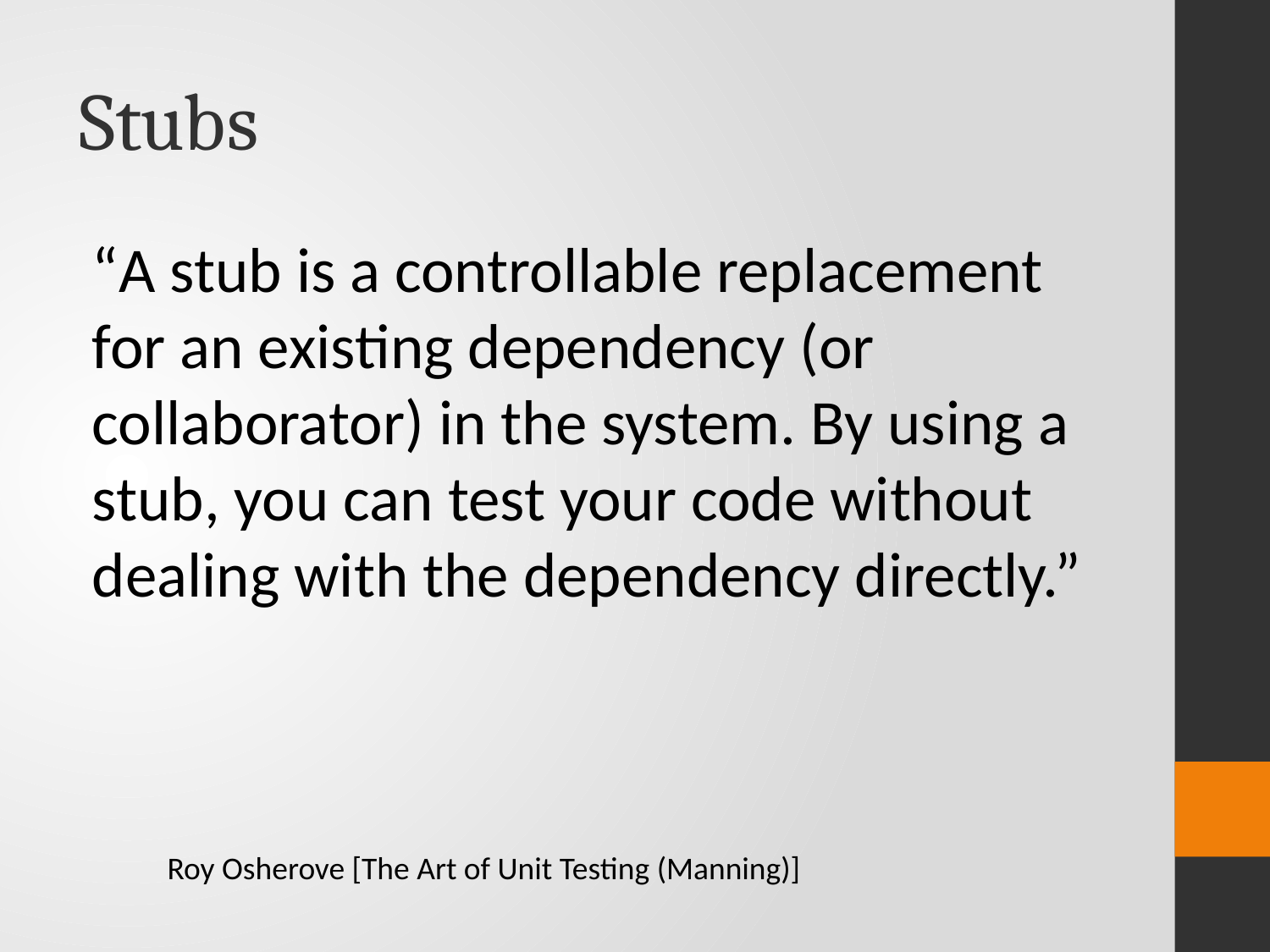

# Stubs
“A stub is a controllable replacement for an existing dependency (or collaborator) in the system. By using a stub, you can test your code without dealing with the dependency directly.”
Roy Osherove [The Art of Unit Testing (Manning)]